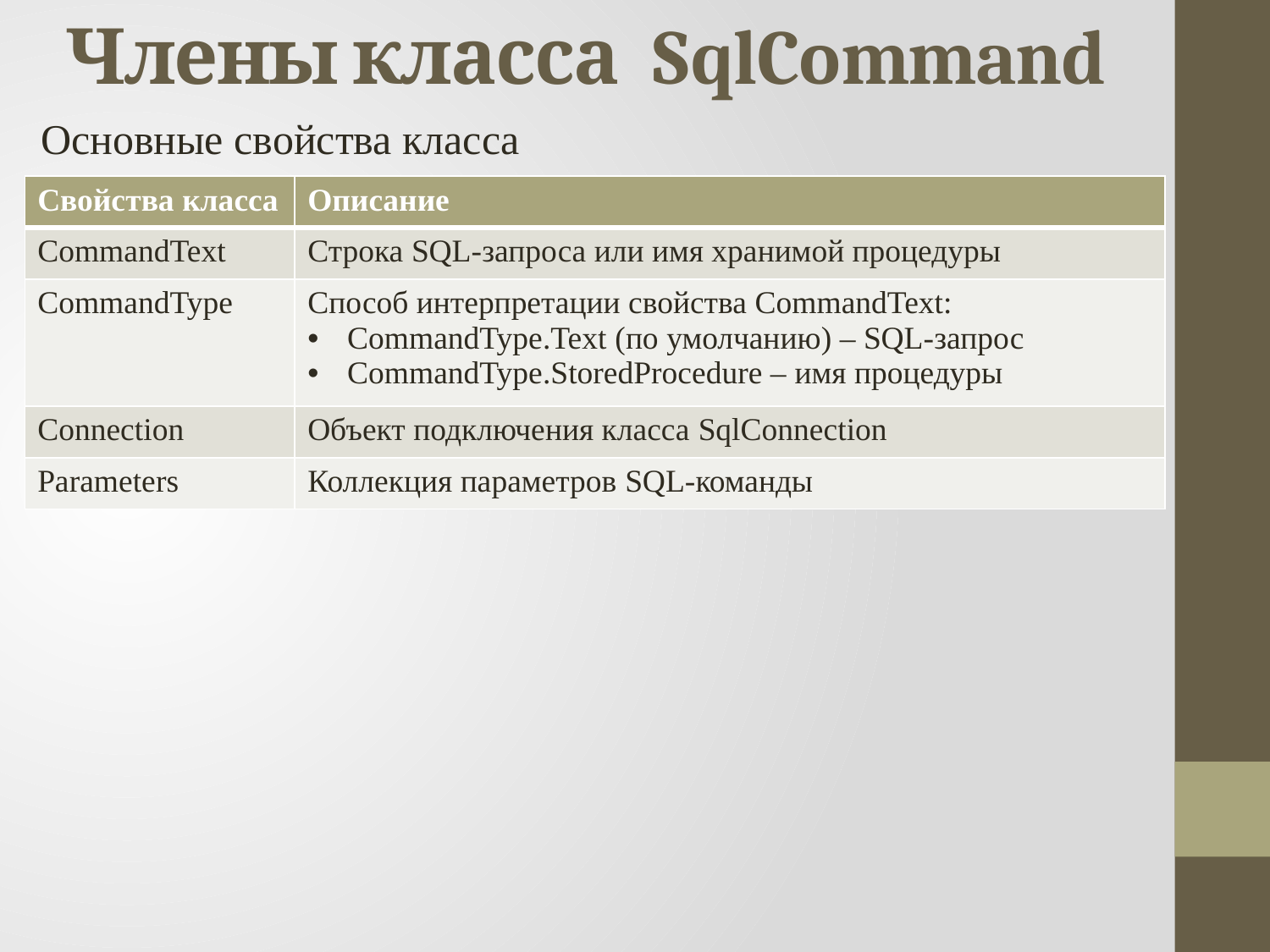

# Члены класса  SqlCommand
Основные свойства класса
| Свойства класса | Описание |
| --- | --- |
| CommandText | Строка SQL-запроса или имя хранимой процедуры |
| CommandType | Способ интерпретации свойства CommandText: CommandType.Text (по умолчанию) – SQL-запрос CommandType.StoredProcedure – имя процедуры |
| Connection | Объект подключения класса SqlConnection |
| Parameters | Коллекция параметров SQL-команды |